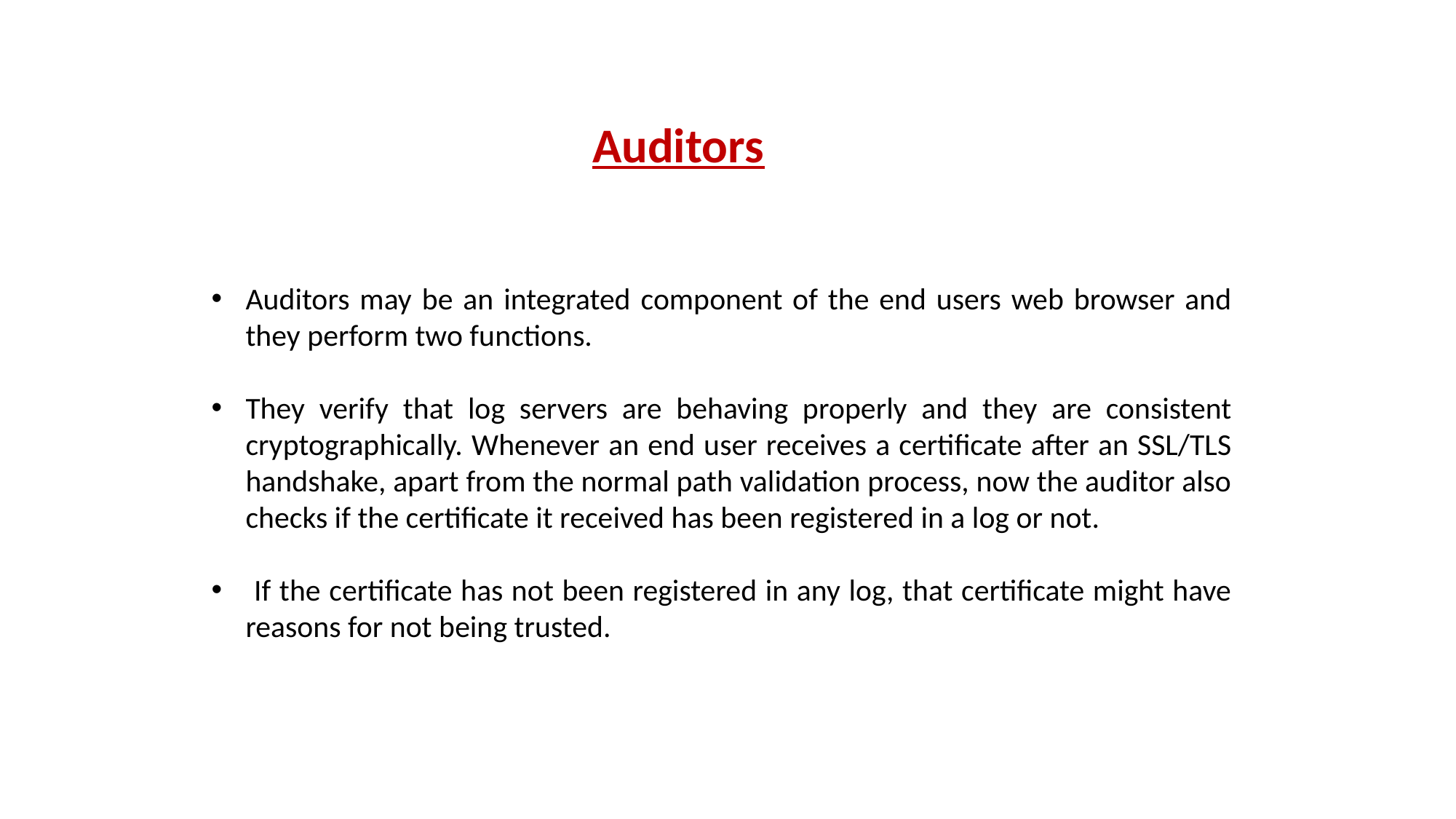

Auditors
Auditors may be an integrated component of the end users web browser and they perform two functions.

They verify that log servers are behaving properly and they are consistent cryptographically. Whenever an end user receives a certificate after an SSL/TLS handshake, apart from the normal path validation process, now the auditor also checks if the certificate it received has been registered in a log or not.

 If the certificate has not been registered in any log, that certificate might have reasons for not being trusted.